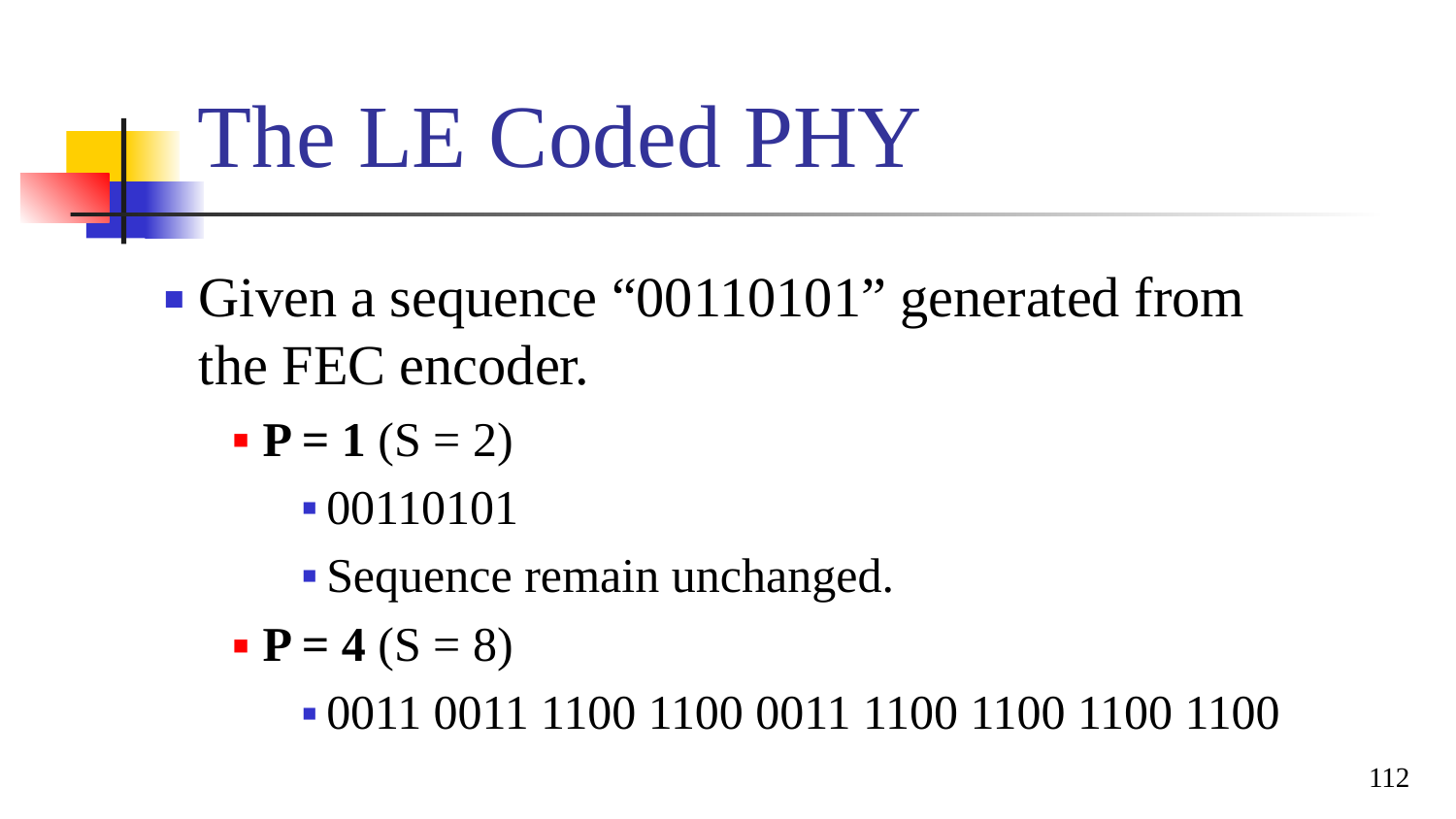

# The LE Coded PHY
Given a sequence “00110101” generated from the FEC encoder.
P = 1 (S = 2)
00110101
Sequence remain unchanged.
P = 4 (S = 8)
0011 0011 1100 1100 0011 1100 1100 1100 1100

112